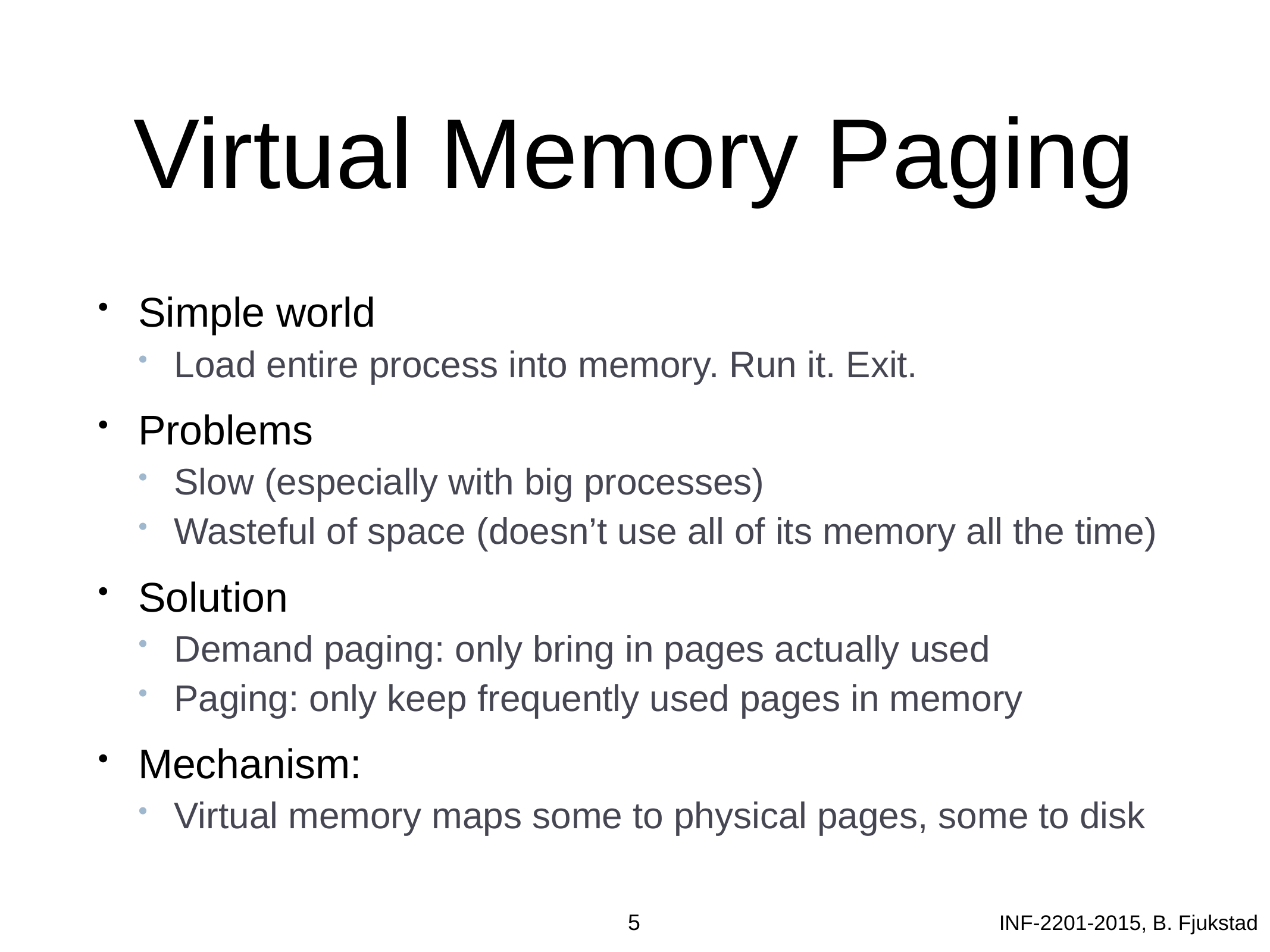

# Virtual Memory Paging
Simple world
Load entire process into memory. Run it. Exit.
Problems
Slow (especially with big processes)
Wasteful of space (doesn’t use all of its memory all the time)
Solution
Demand paging: only bring in pages actually used
Paging: only keep frequently used pages in memory
Mechanism:
Virtual memory maps some to physical pages, some to disk
5